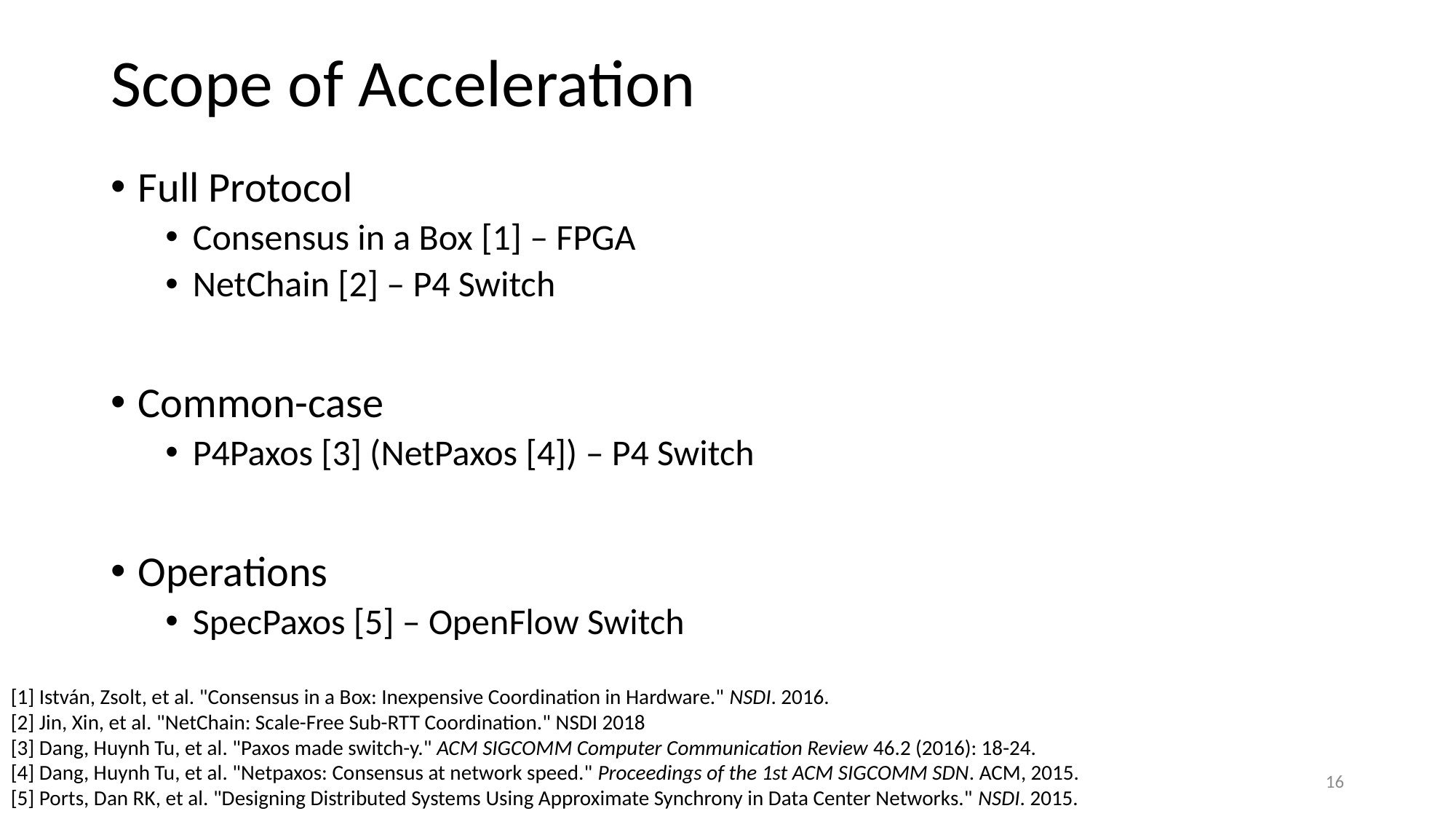

# Scope of Acceleration
Full Protocol
Consensus in a Box [1] – FPGA
NetChain [2] – P4 Switch

Common-case
P4Paxos [3] (NetPaxos [4]) – P4 Switch

Operations
SpecPaxos [5] – OpenFlow Switch
[1] István, Zsolt, et al. "Consensus in a Box: Inexpensive Coordination in Hardware." NSDI. 2016.
[2] Jin, Xin, et al. "NetChain: Scale-Free Sub-RTT Coordination." NSDI 2018
[3] Dang, Huynh Tu, et al. "Paxos made switch-y." ACM SIGCOMM Computer Communication Review 46.2 (2016): 18-24.
[4] Dang, Huynh Tu, et al. "Netpaxos: Consensus at network speed." Proceedings of the 1st ACM SIGCOMM SDN. ACM, 2015.
[5] Ports, Dan RK, et al. "Designing Distributed Systems Using Approximate Synchrony in Data Center Networks." NSDI. 2015.
16